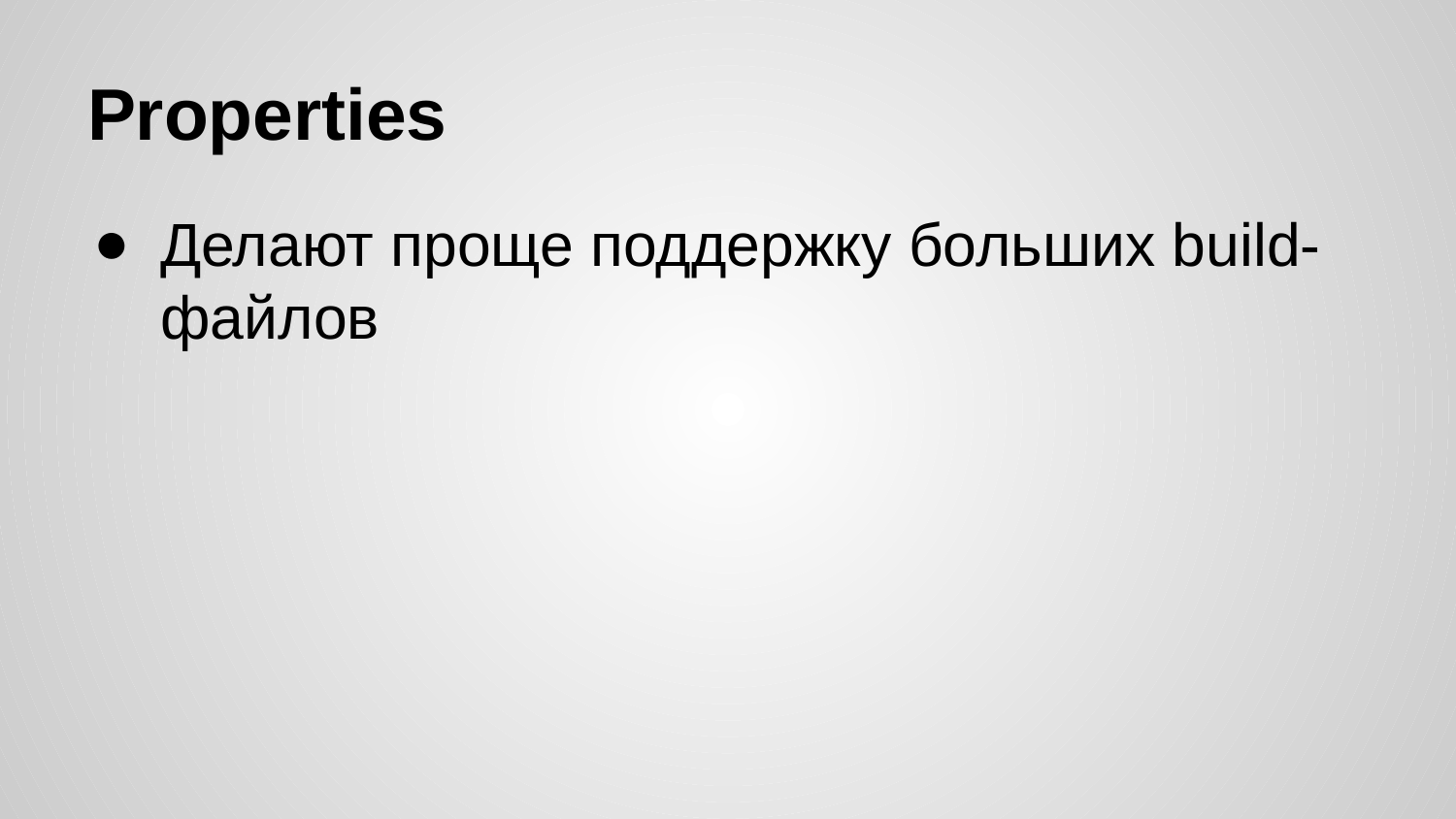

# Properties
Делают проще поддержку больших build-файлов